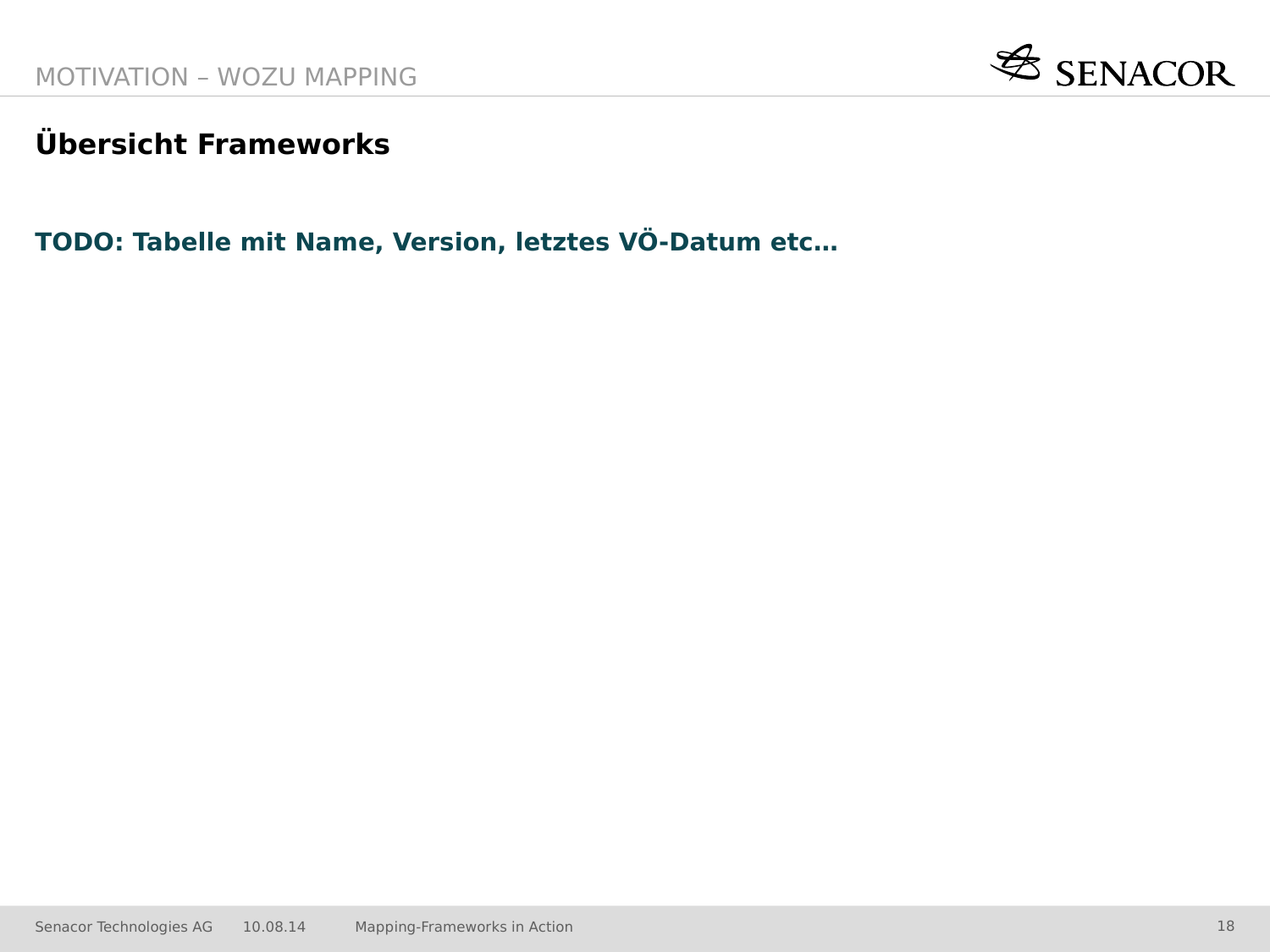

Motivation – Wozu Mapping
# Übersicht Frameworks
TODO: Tabelle mit Name, Version, letztes VÖ-Datum etc…
10.08.14
Mapping-Frameworks in Action
18